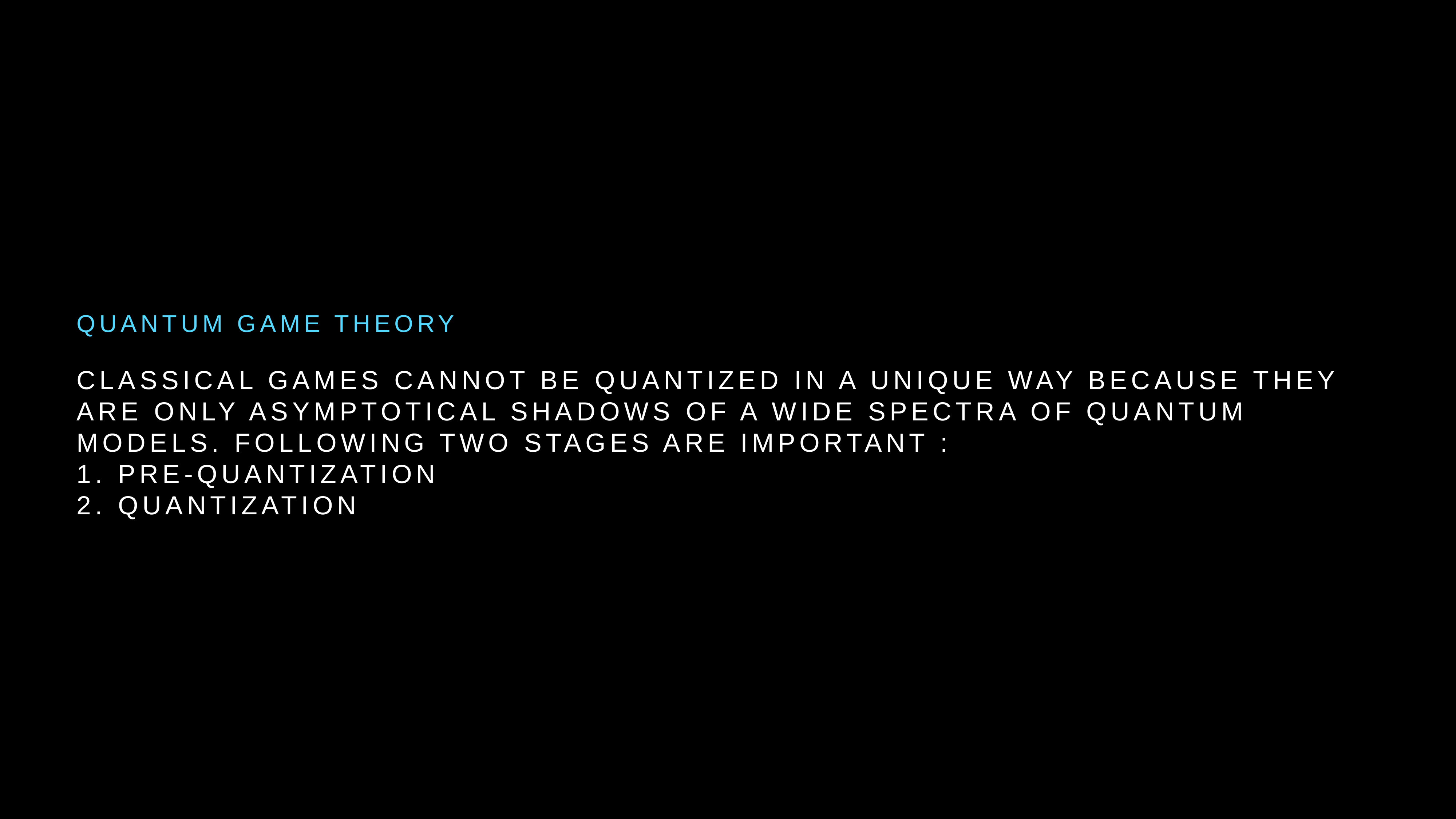

Quantum game theory
# Classical games cannot be quantized in a unique way because they are only asymptotical shadows of a wide spectra of quantum models. Following two stages are important :
1. Pre-quantization
2. Quantization